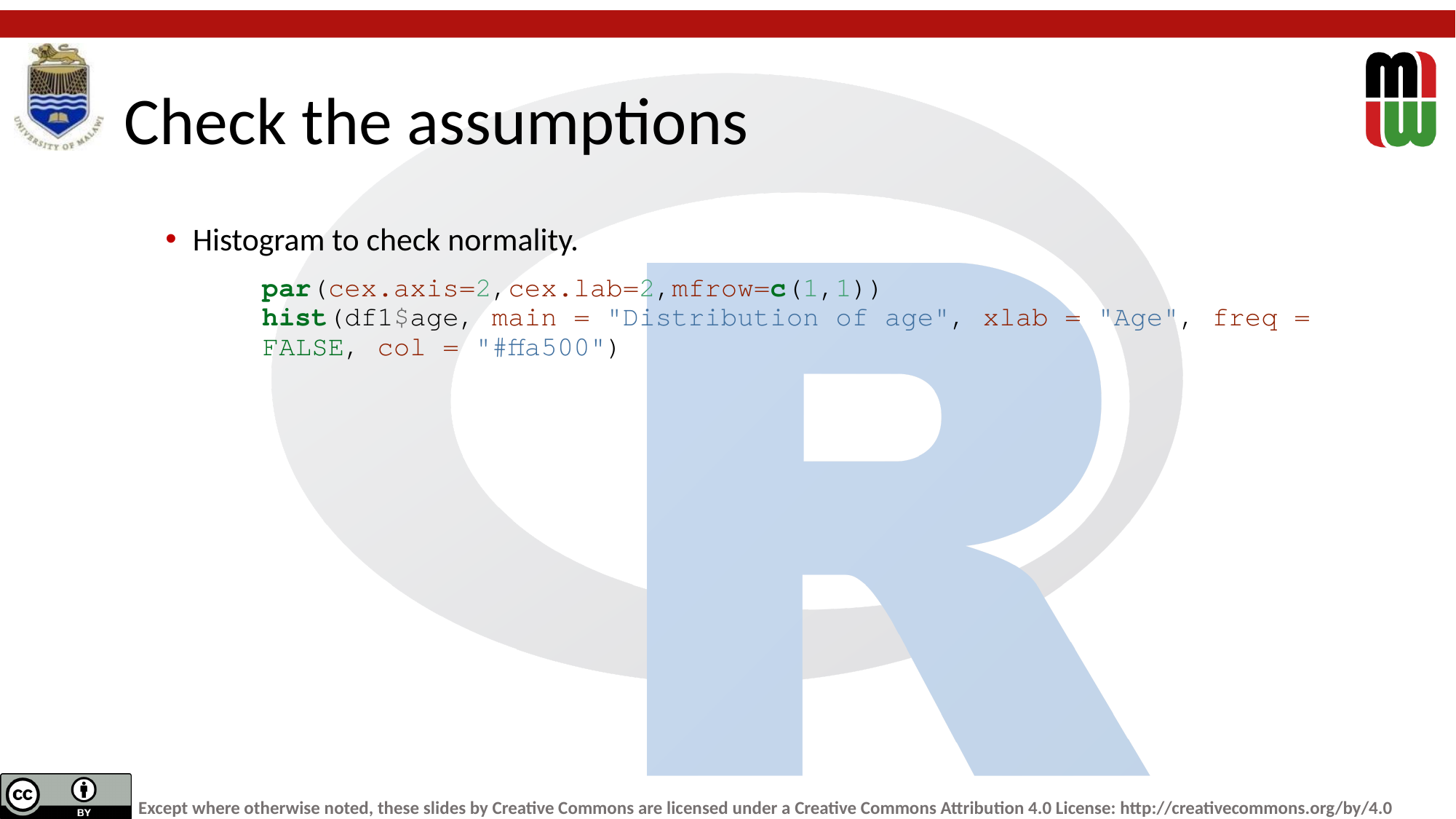

# Check the assumptions
Histogram to check normality.
par(cex.axis=2,cex.lab=2,mfrow=c(1,1))
hist(df1$age, main = "Distribution of age", xlab = "Age", freq = FALSE, col = "#ffa500")